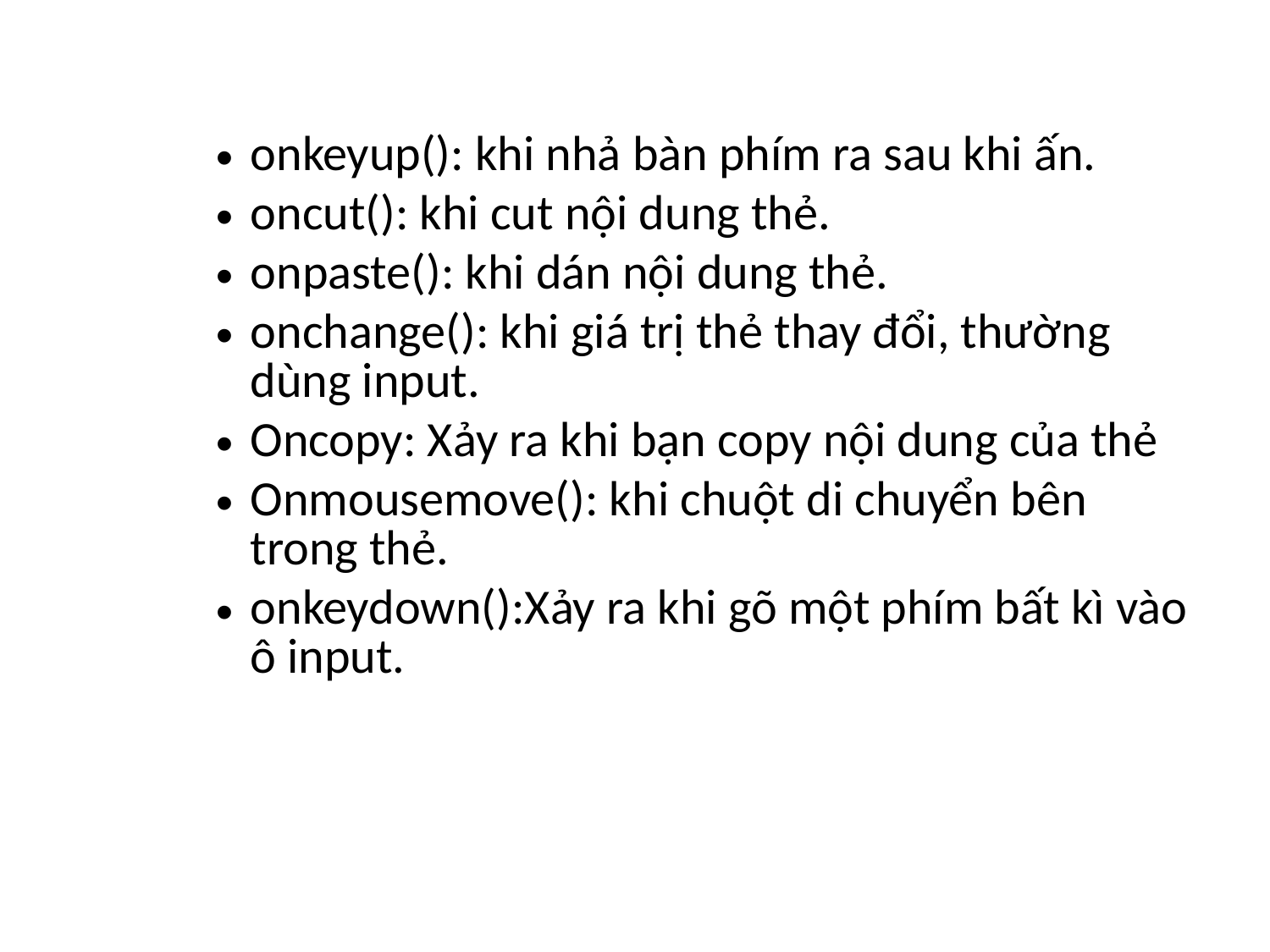

onkeyup(): khi nhả bàn phím ra sau khi ấn.
oncut(): khi cut nội dung thẻ.
onpaste(): khi dán nội dung thẻ.
onchange(): khi giá trị thẻ thay đổi, thường dùng input.
Oncopy: Xảy ra khi bạn copy nội dung của thẻ
Onmousemove(): khi chuột di chuyển bên trong thẻ.
onkeydown():Xảy ra khi gõ một phím bất kì vào ô input.